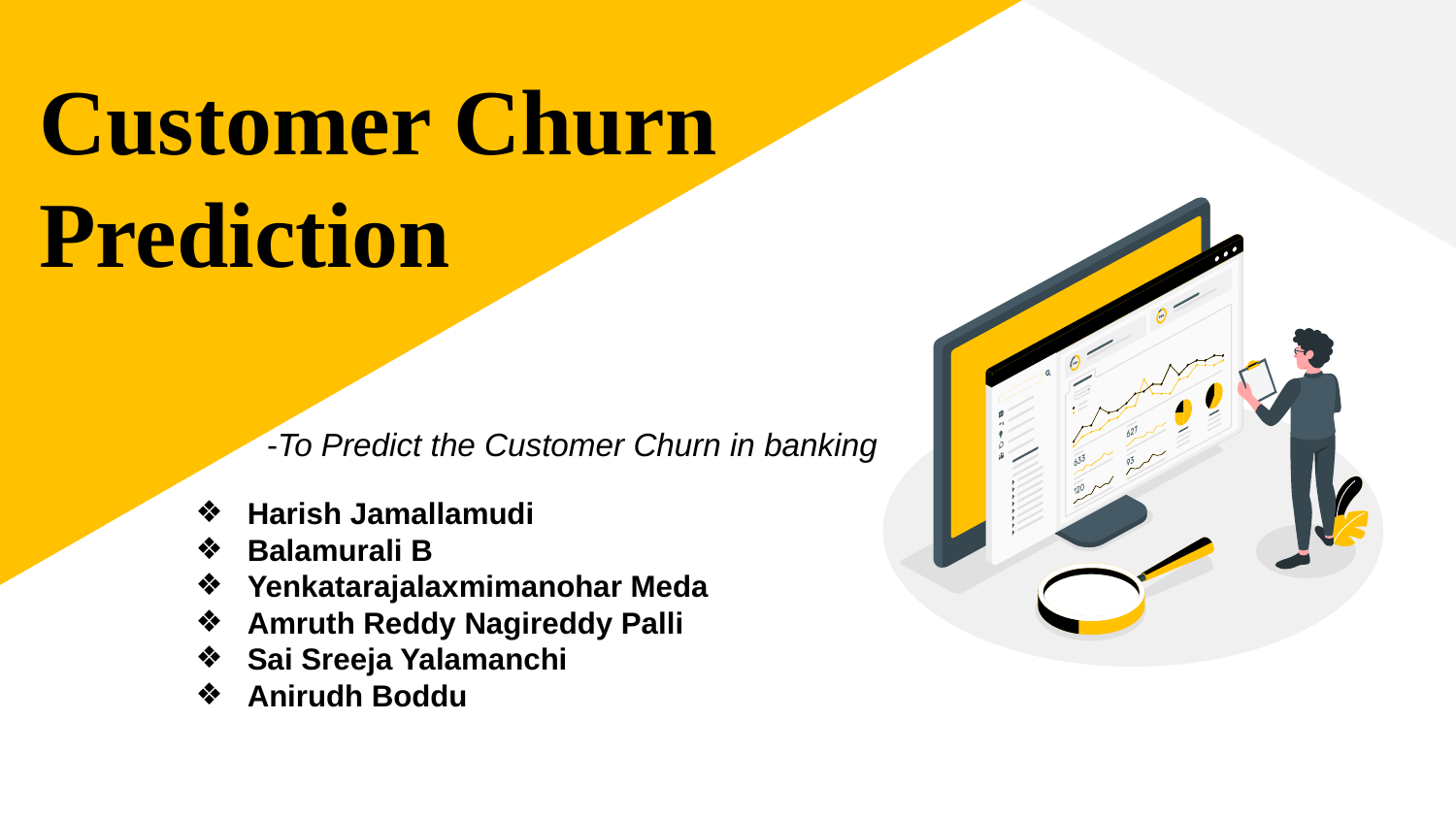

# Customer Churn Prediction

-To Predict the Customer Churn in banking

Harish Jamallamudi
Balamurali B
Yenkatarajalaxmimanohar Meda
Amruth Reddy Nagireddy Palli
Sai Sreeja Yalamanchi
Anirudh Boddu